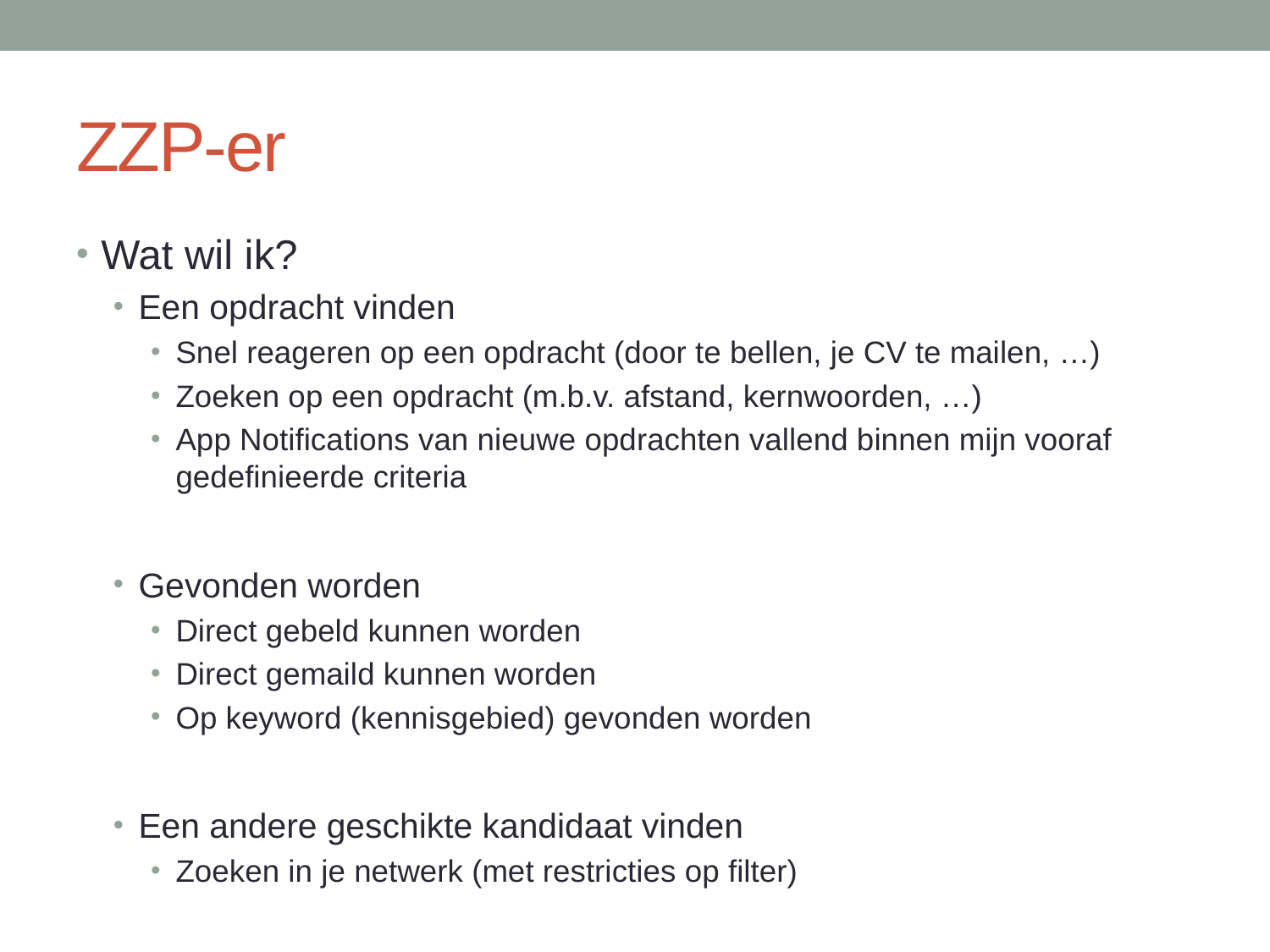

# ZZP-er
Wat wil ik?
Een opdracht vinden
Snel reageren op een opdracht (door te bellen, je CV te mailen, …)
Zoeken op een opdracht (m.b.v. afstand, kernwoorden, …)
App Notifications van nieuwe opdrachten vallend binnen mijn vooraf gedefinieerde criteria

Gevonden worden
Direct gebeld kunnen worden
Direct gemaild kunnen worden
Op keyword (kennisgebied) gevonden worden

Een andere geschikte kandidaat vinden
Zoeken in je netwerk (met restricties op filter)